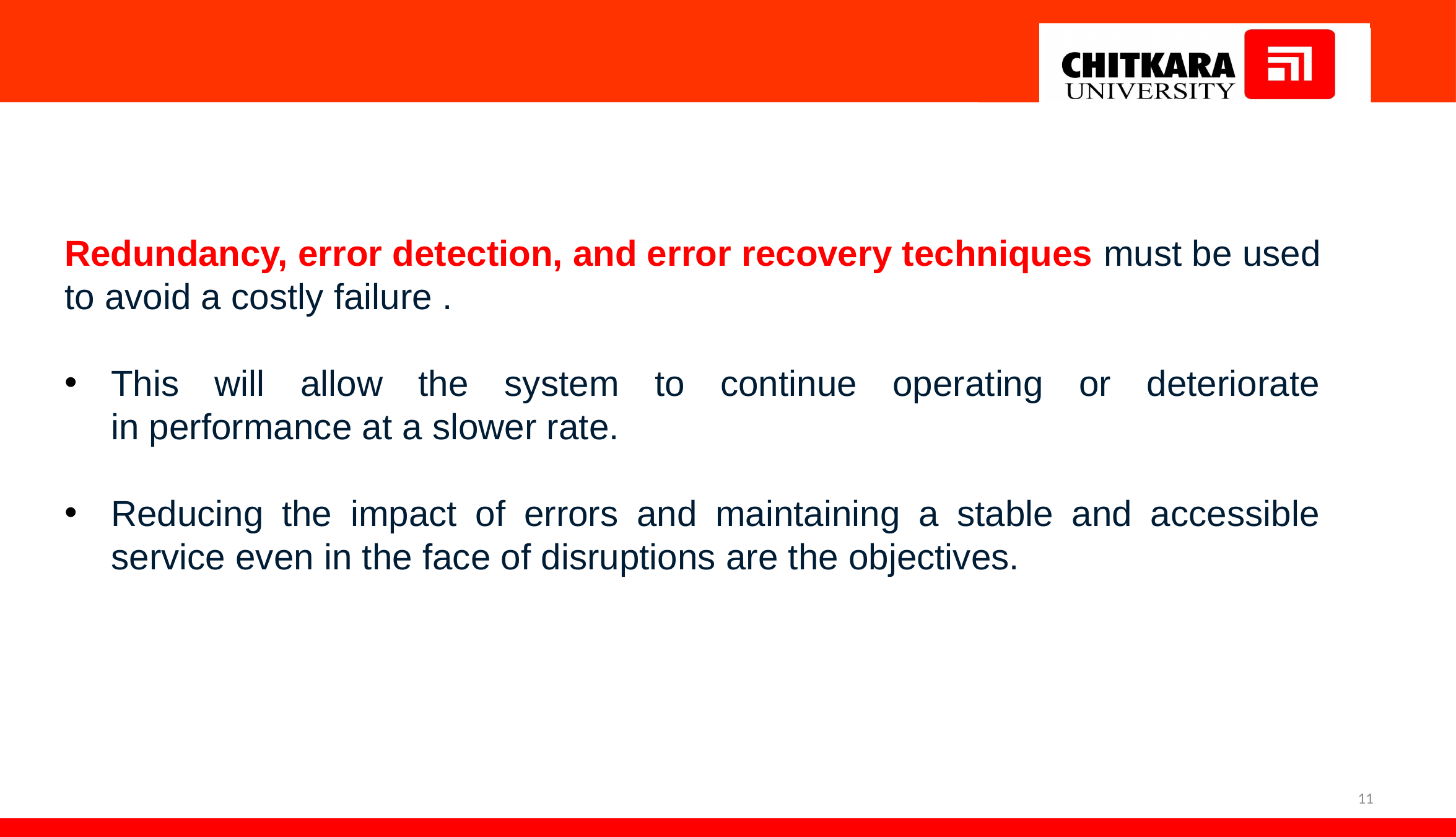

Redundancy, error detection, and error recovery techniques must be used to avoid a costly failure .

This will allow the system to continue operating or deteriorate in performance at a slower rate.

Reducing the impact of errors and maintaining a stable and accessible service even in the face of disruptions are the objectives.
11